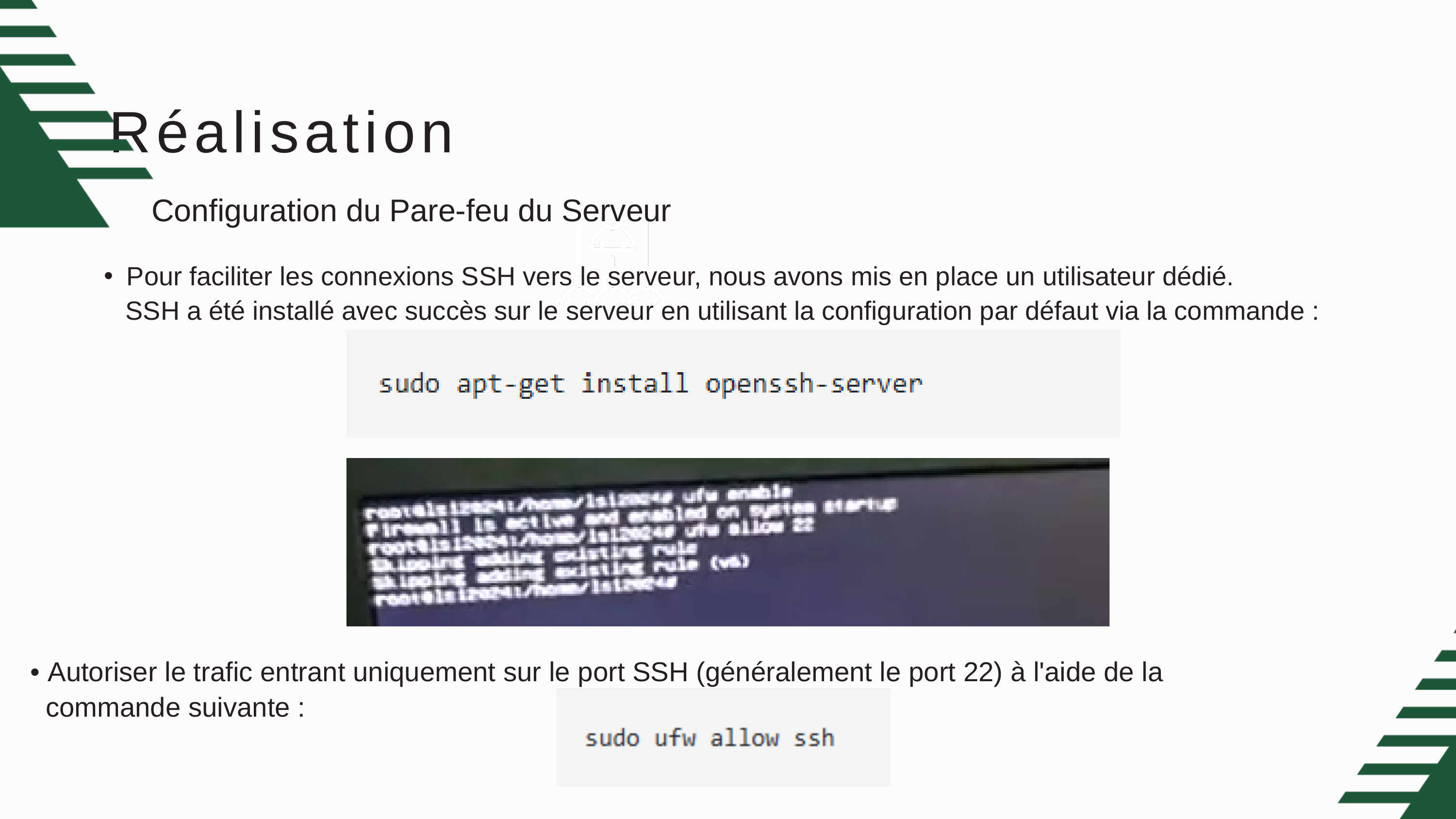

Réalisation

  Configuration du Pare-feu du Serveur

Pour faciliter les connexions SSH vers le serveur, nous avons mis en place un utilisateur dédié.
      SSH a été installé avec succès sur le serveur en utilisant la configuration par défaut via la commande :

    • Autoriser le trafic entrant uniquement sur le port SSH (généralement le port 22) à l'aide de la
      commande suivante :